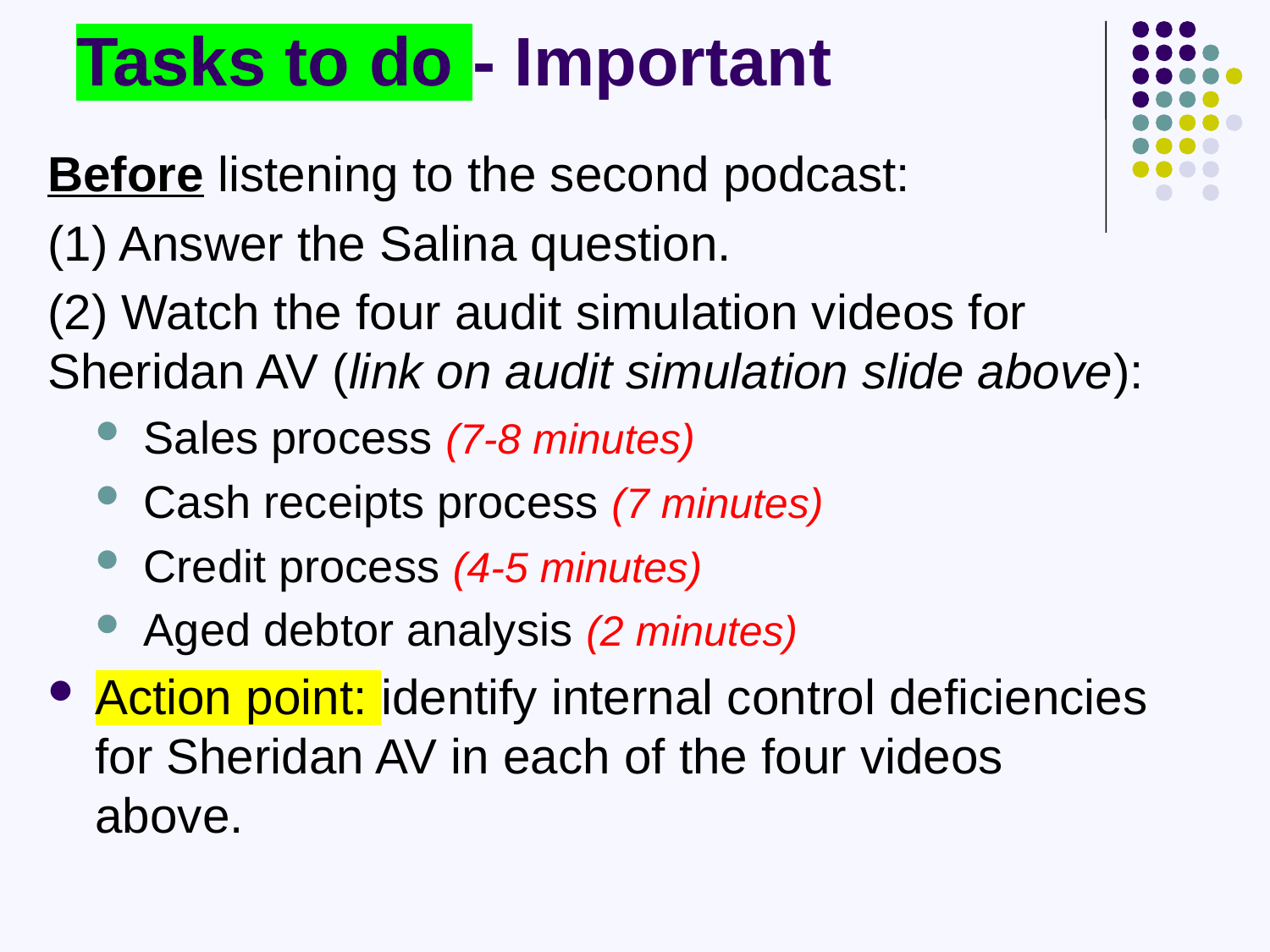

# Tasks to do - Important
Before listening to the second podcast:
(1) Answer the Salina question.
(2) Watch the four audit simulation videos for Sheridan AV (link on audit simulation slide above):
Sales process (7-8 minutes)
Cash receipts process (7 minutes)
Credit process (4-5 minutes)
Aged debtor analysis (2 minutes)
Action point: identify internal control deficiencies for Sheridan AV in each of the four videos above.